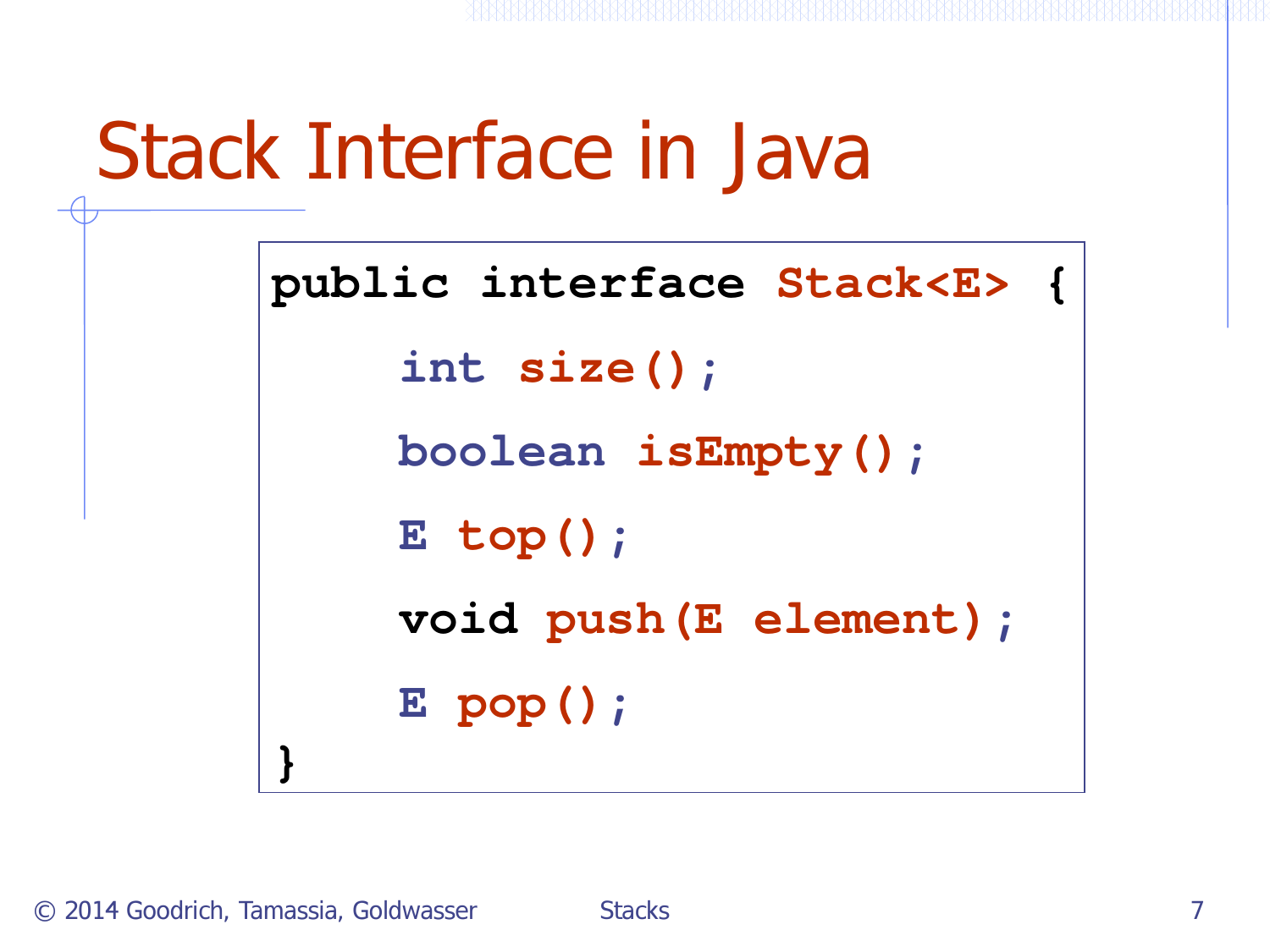

# Stack Interface in Java
public interface Stack<E> {
	int size();
	boolean isEmpty();
	E top();
	void push(E element);
	E pop();
}
© 2014 Goodrich, Tamassia, Goldwasser
Stacks
7